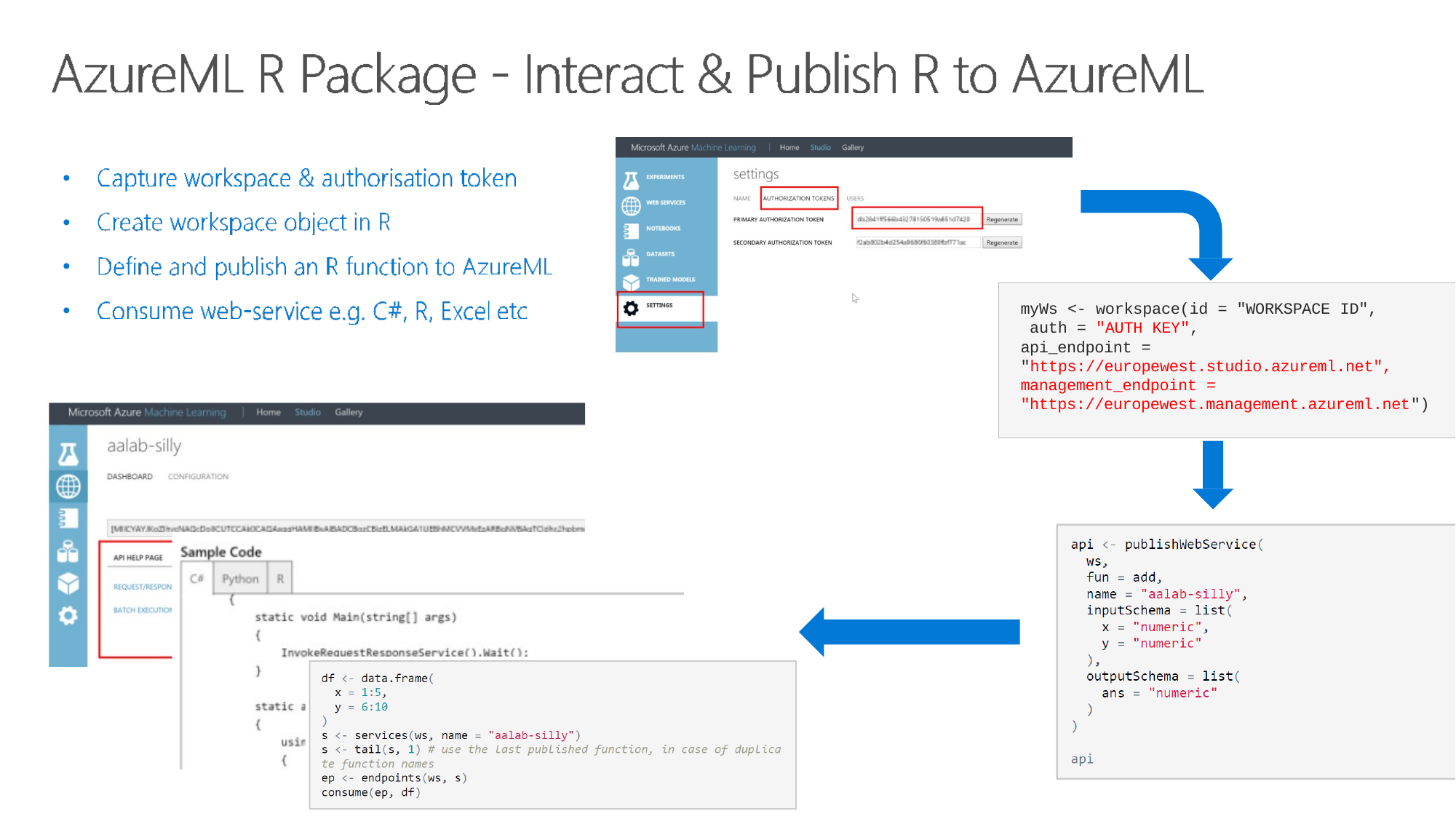

•
•
•

•
myWs <- workspace(id = "WORKSPACE ID",  auth = "AUTH KEY",
api_endpoint =  "https://europewest.studio.azureml.net",  management_endpoint =  "https://europewest.management.azureml.net")